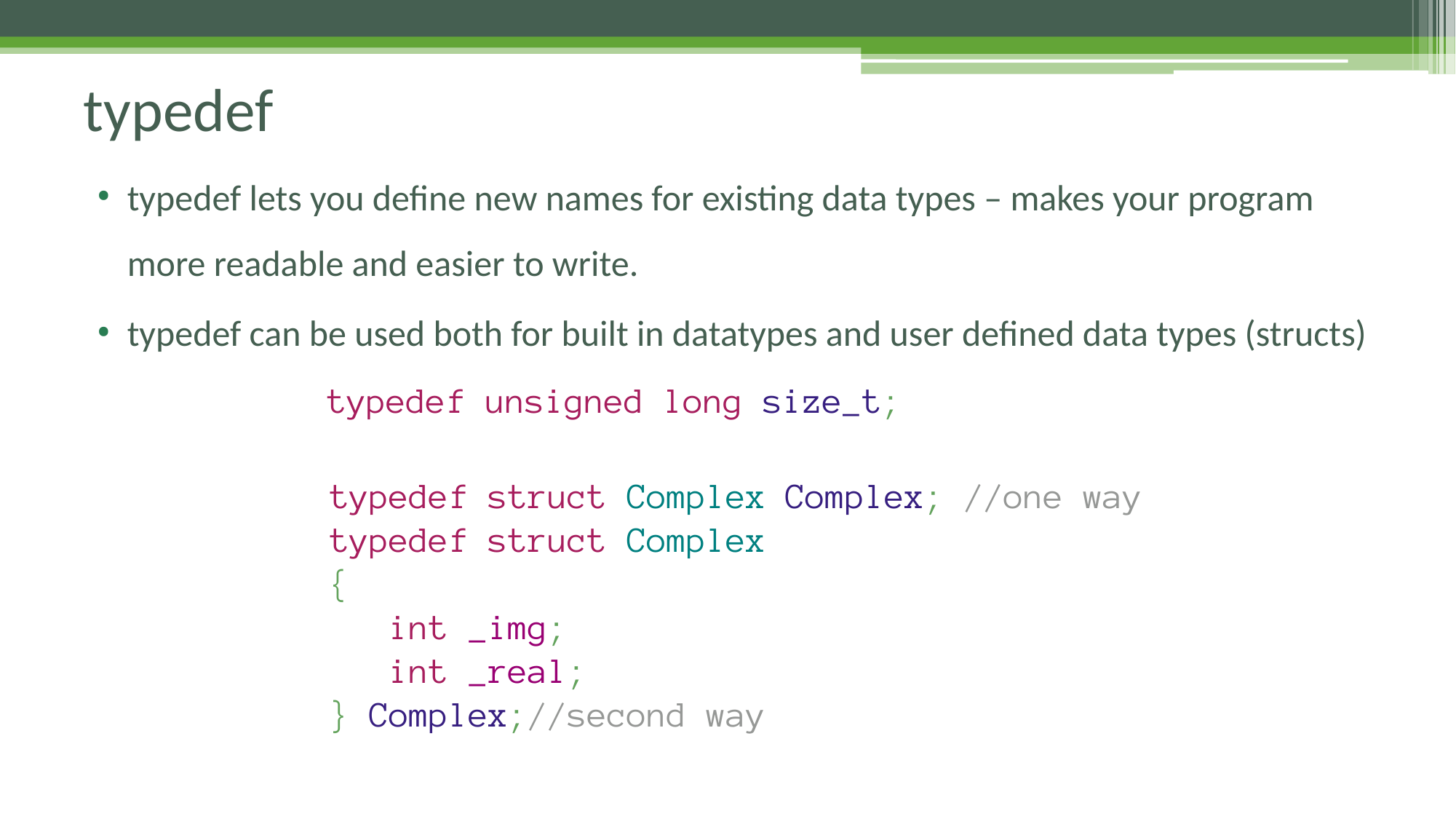

# typedef
typedef lets you define new names for existing data types – makes your program more readable and easier to write.
typedef can be used both for built in datatypes and user defined data types (structs)
typedef unsigned long size_t;
typedef struct Complex Complex; //one way
typedef struct Complex
{
   int _img;
   int _real;
} Complex;//second way